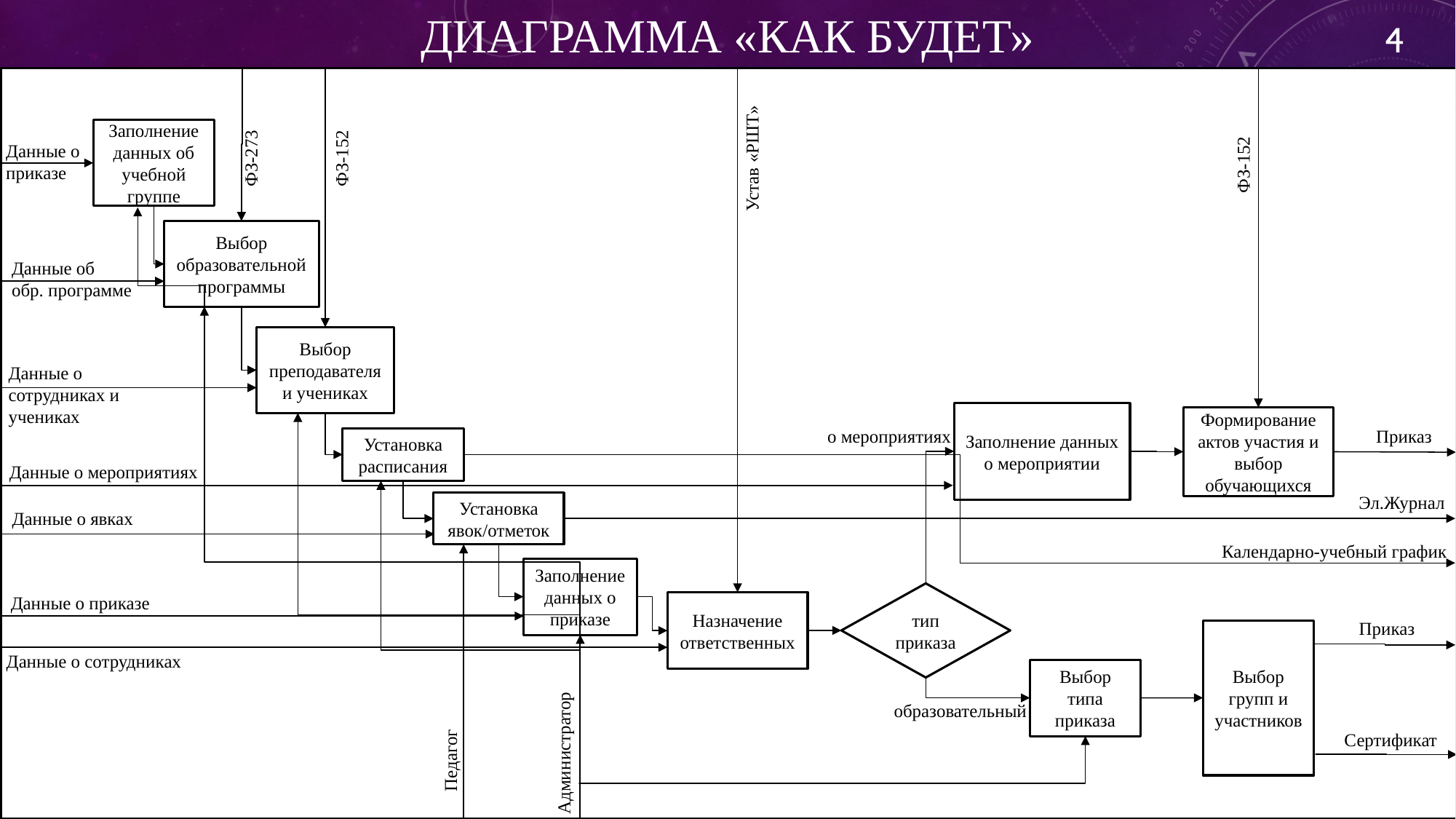

# ДИАГРАММА «КАК БУДЕТ»
4

Заполнение данных об учебной группе
Данные о
приказе
Устав «РШТ»
ФЗ-152
ФЗ-273
ФЗ-152
Выбор образовательной программы
Данные об
обр. программе
Выбор преподавателя и учениках
Данные о сотрудниках и учениках
Заполнение данных о мероприятии
Формирование актов участия и выбор обучающихся
о мероприятиях
Приказ
Установка расписания
Данные о мероприятиях
Эл.Журнал
Установка явок/отметок
Данные о явках
Календарно-учебный график
Заполнение данных о приказе
тип приказа
Данные о приказе
Назначение ответственных
Приказ
Выбор групп и участников
Данные о сотрудниках
Выбор типа приказа
образовательный
Сертификат
Администратор
Педагог